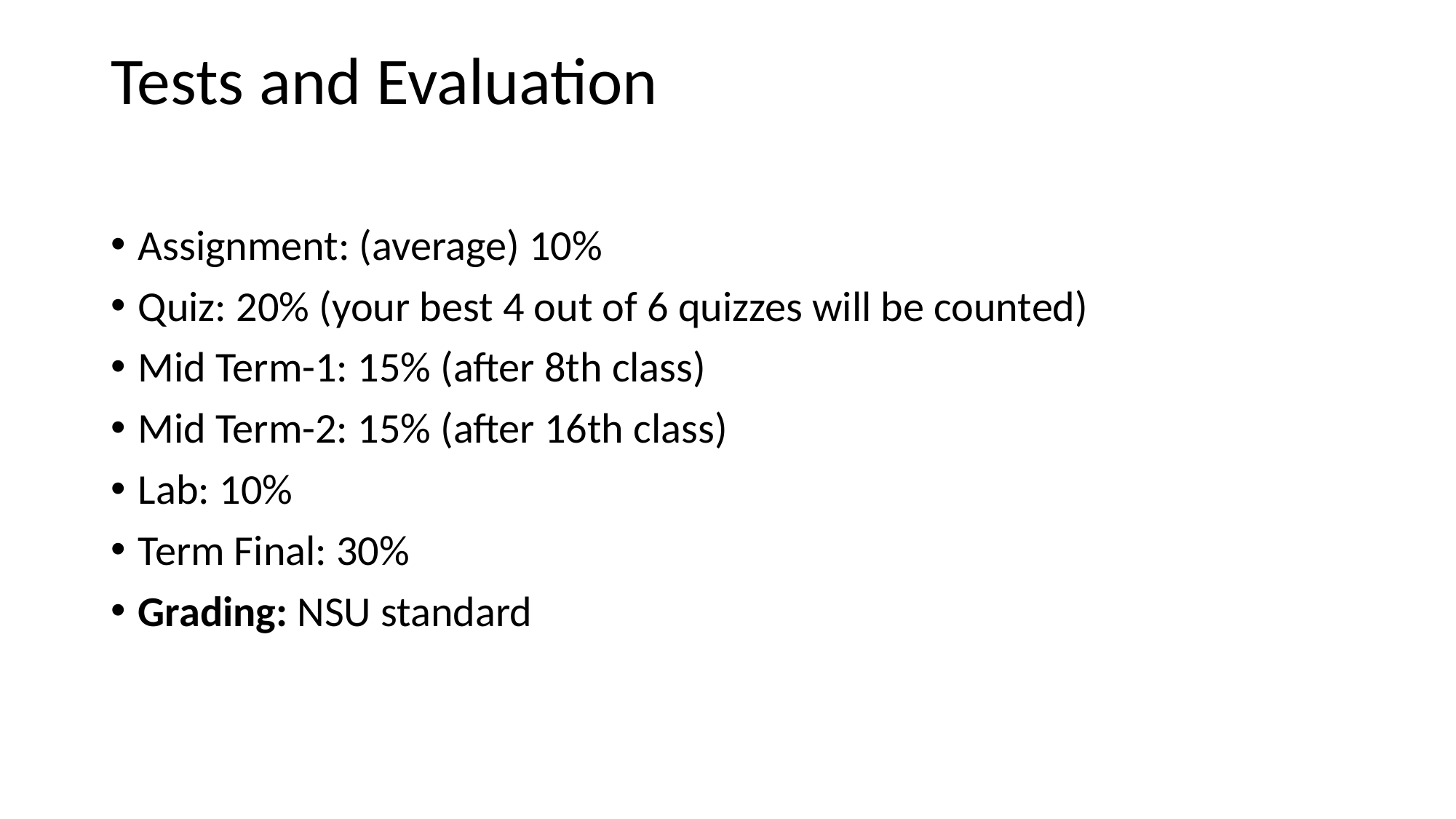

# Tests and Evaluation
Assignment: (average) 10%
Quiz: 20% (your best 4 out of 6 quizzes will be counted)
Mid Term-1: 15% (after 8th class)
Mid Term-2: 15% (after 16th class)
Lab: 10%
Term Final: 30%
Grading: NSU standard